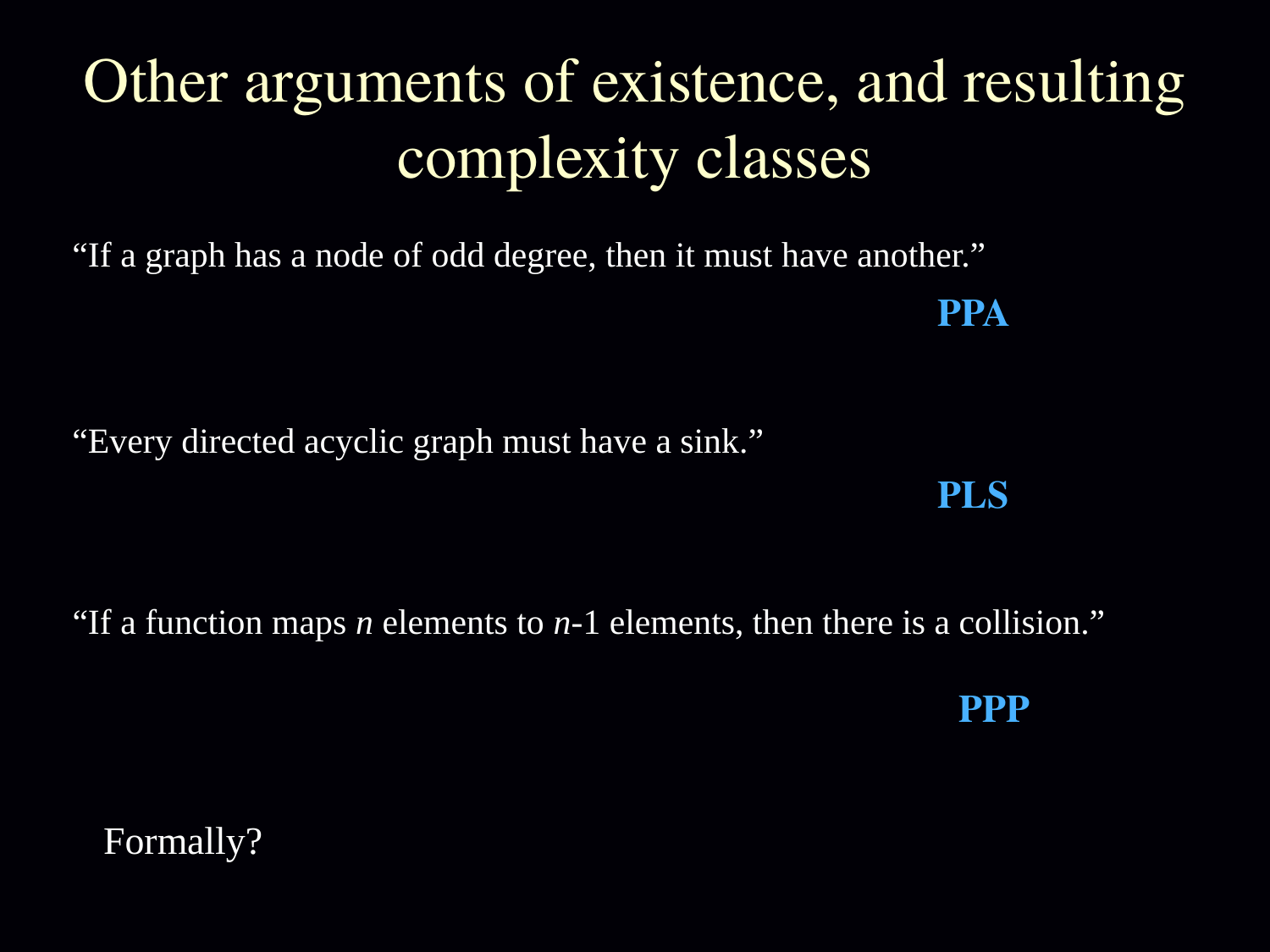

# Other arguments of existence, and resulting complexity classes
“If a graph has a node of odd degree, then it must have another.”
PPA
“Every directed acyclic graph must have a sink.”
PLS
“If a function maps n elements to n-1 elements, then there is a collision.”
PPP
Formally?